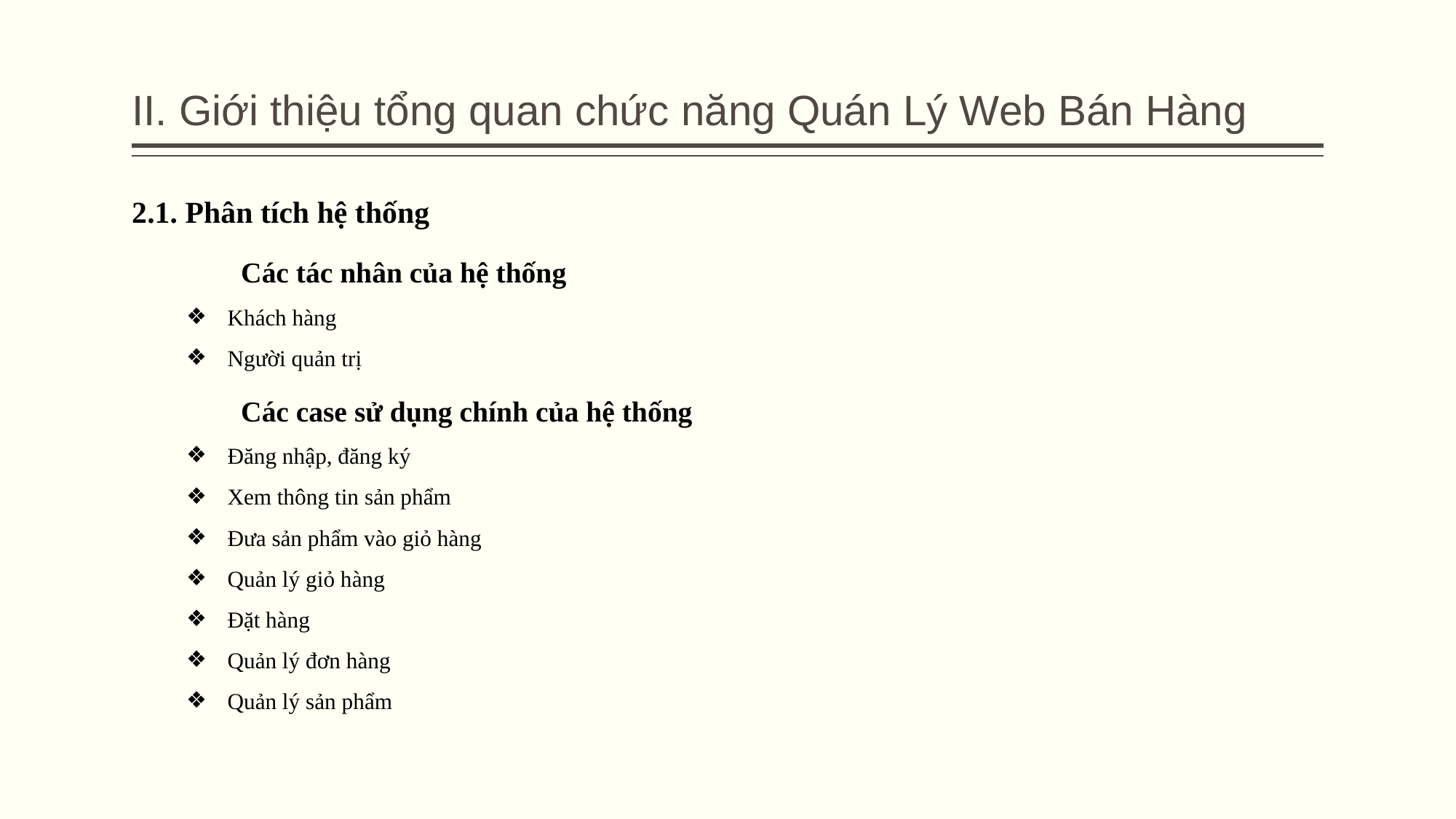

# II. Giới thiệu tổng quan chức năng Quán Lý Web Bán Hàng
2.1. Phân tích hệ thống
	Các tác nhân của hệ thống
Khách hàng
Người quản trị
	Các case sử dụng chính của hệ thống
Đăng nhập, đăng ký
Xem thông tin sản phẩm
Đưa sản phẩm vào giỏ hàng
Quản lý giỏ hàng
Đặt hàng
Quản lý đơn hàng
Quản lý sản phẩm